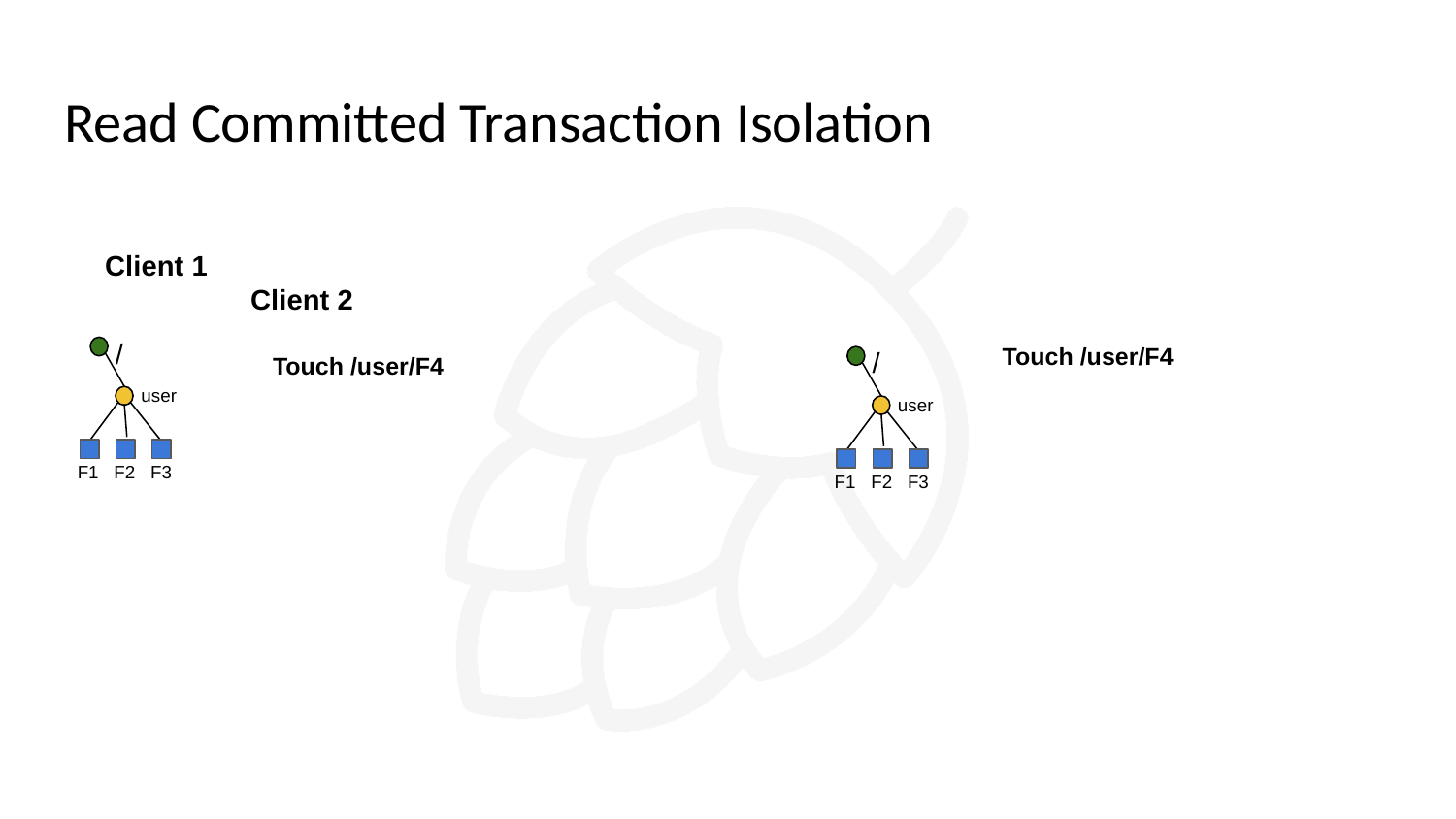

# Read Committed Transaction Isolation
Client 1									Client 2
/
Touch /user/F4
/
Touch /user/F4

user
user

F1   F2   F3

F1   F2   F3